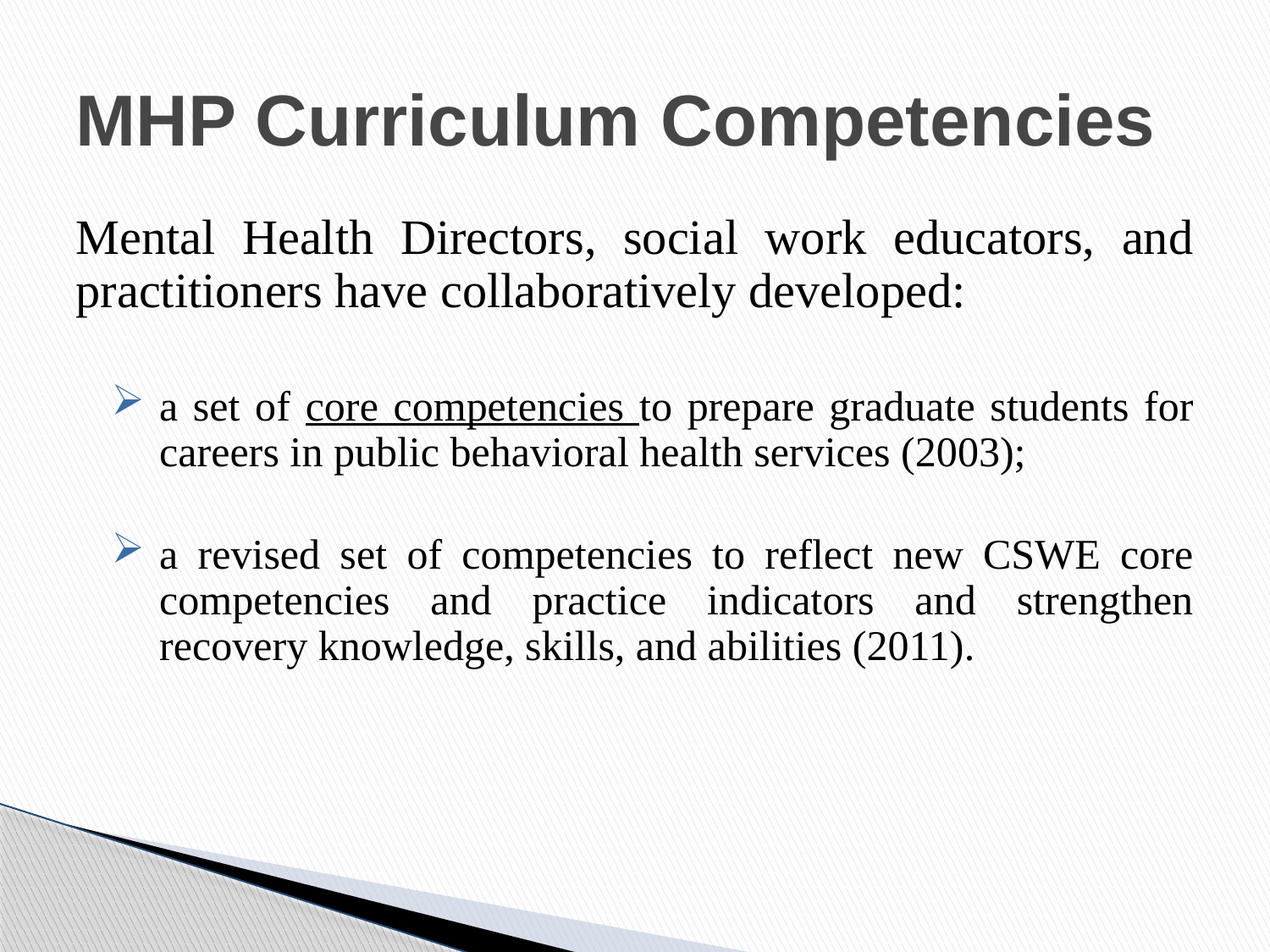

# MHP Curriculum Competencies
Mental Health Directors, social work educators, and practitioners have collaboratively developed:

a set of core competencies to prepare graduate students for careers in public behavioral health services (2003);

a revised set of competencies to reflect new CSWE core competencies and practice indicators and strengthen recovery knowledge, skills, and abilities (2011).